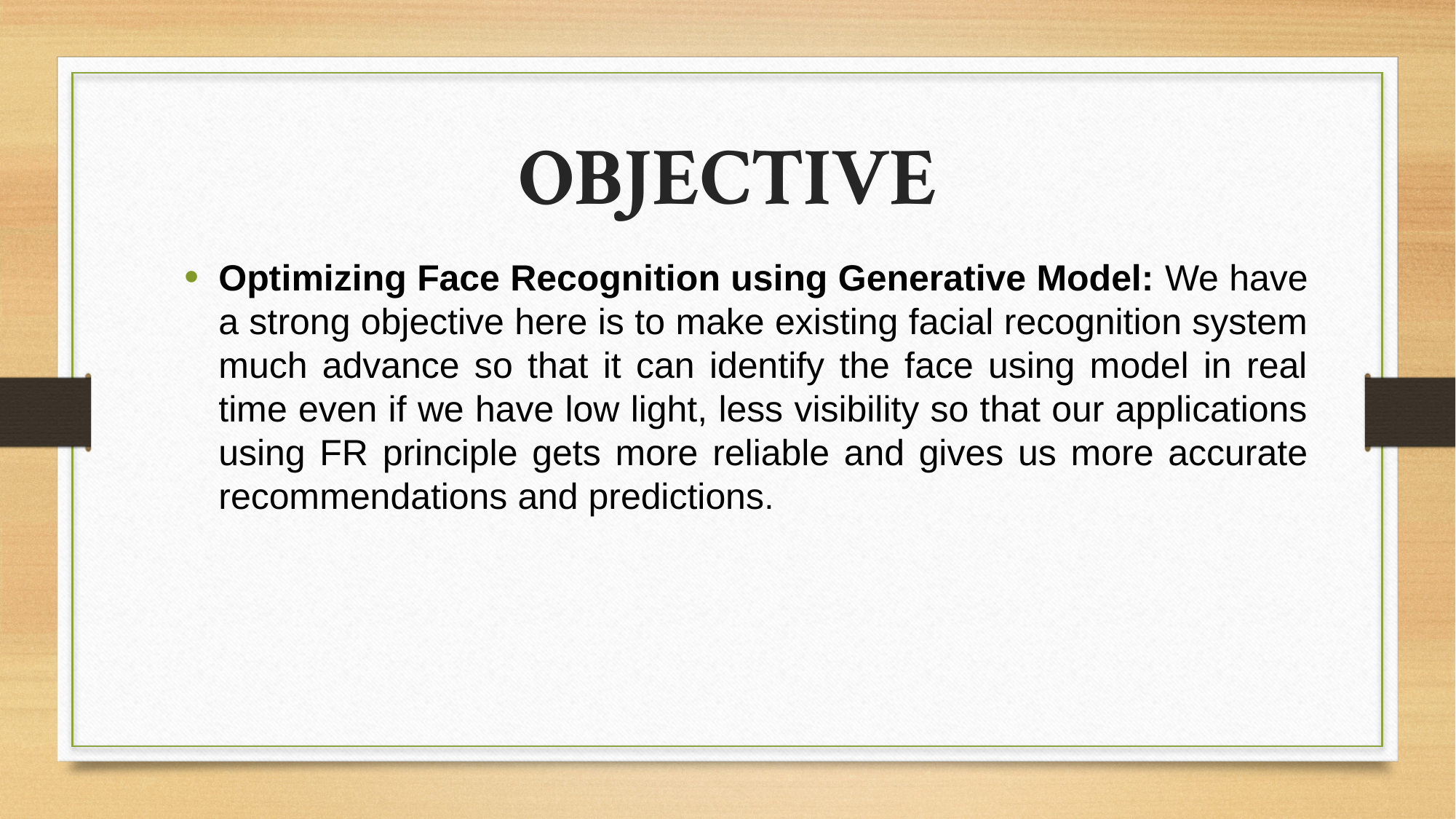

OBJECTIVE

Optimizing Face Recognition using Generative Model: We have a strong objective here is to make existing facial recognition system much advance so that it can identify the face using model in real time even if we have low light, less visibility so that our applications using FR principle gets more reliable and gives us more accurate recommendations and predictions.